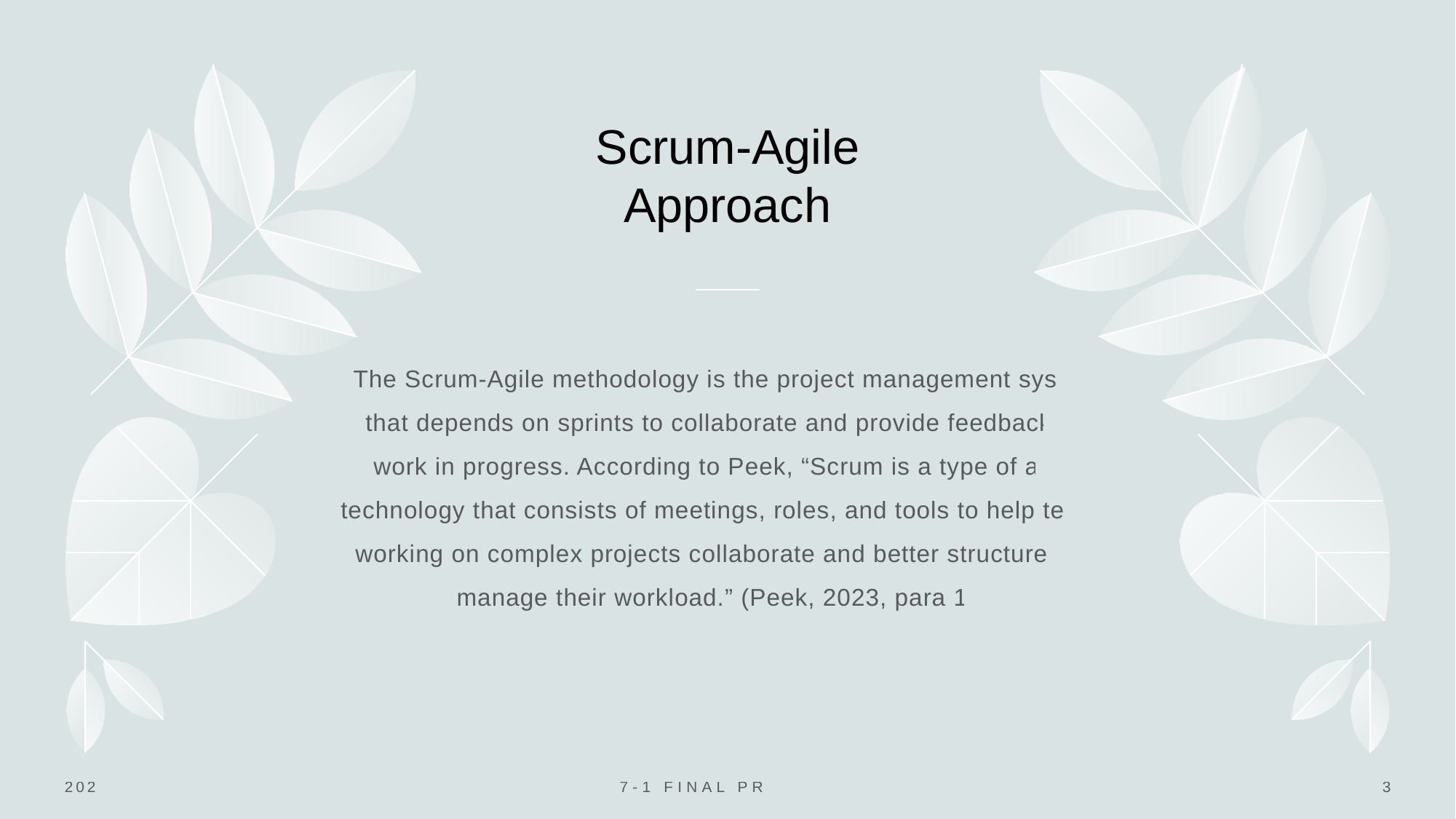

# Scrum-Agile Approach
The Scrum-Agile methodology is the project management system that depends on sprints to collaborate and provide feedback on work in progress. According to Peek, “Scrum is a type of agile technology that consists of meetings, roles, and tools to help teams working on complex projects collaborate and better structure and manage their workload.” (Peek, 2023, para 10).
2023
7-1 final project
3